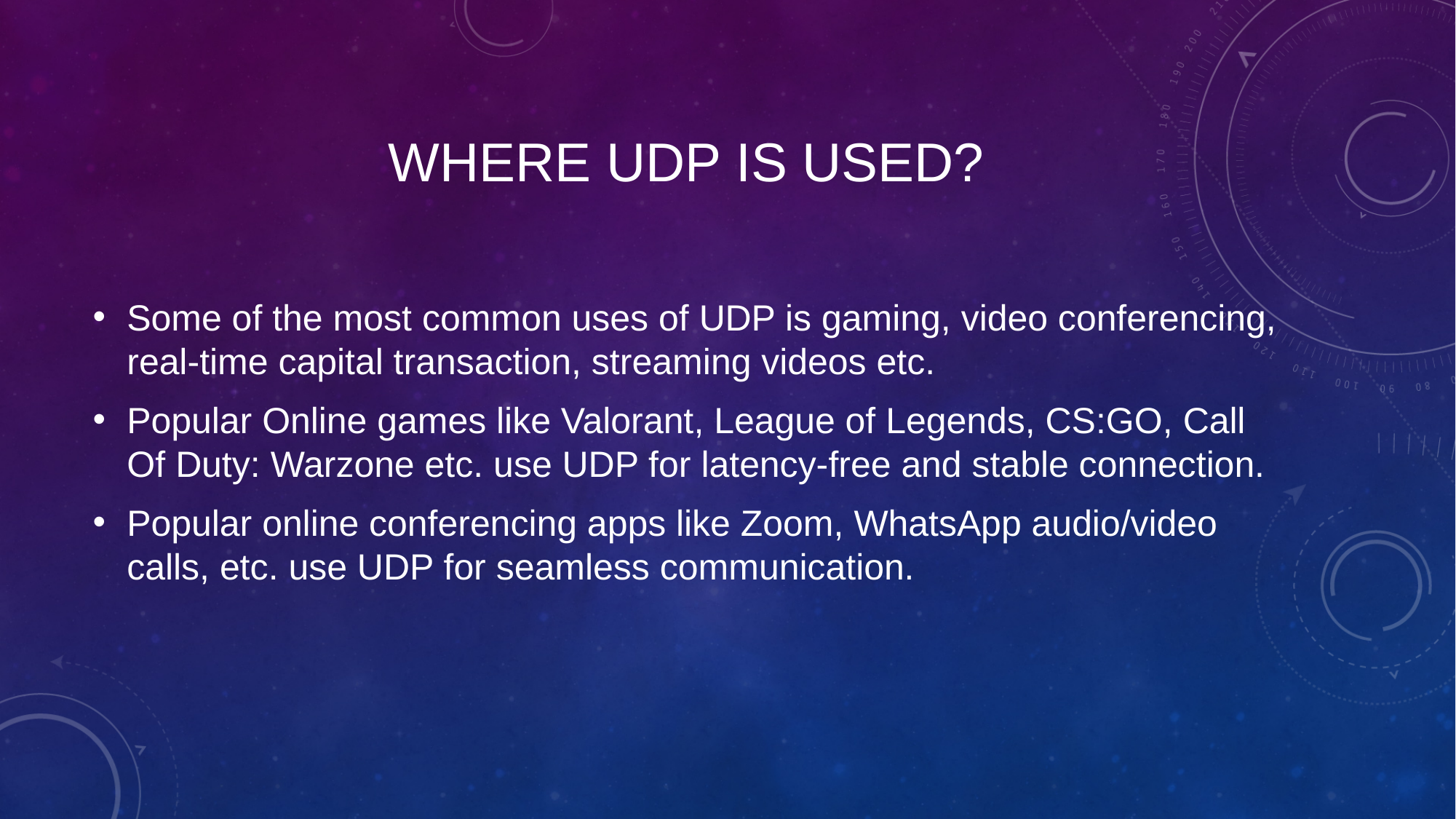

# Where udp is used?
Some of the most common uses of UDP is gaming, video conferencing, real-time capital transaction, streaming videos etc.
Popular Online games like Valorant, League of Legends, CS:GO, Call Of Duty: Warzone etc. use UDP for latency-free and stable connection.
Popular online conferencing apps like Zoom, WhatsApp audio/video calls, etc. use UDP for seamless communication.